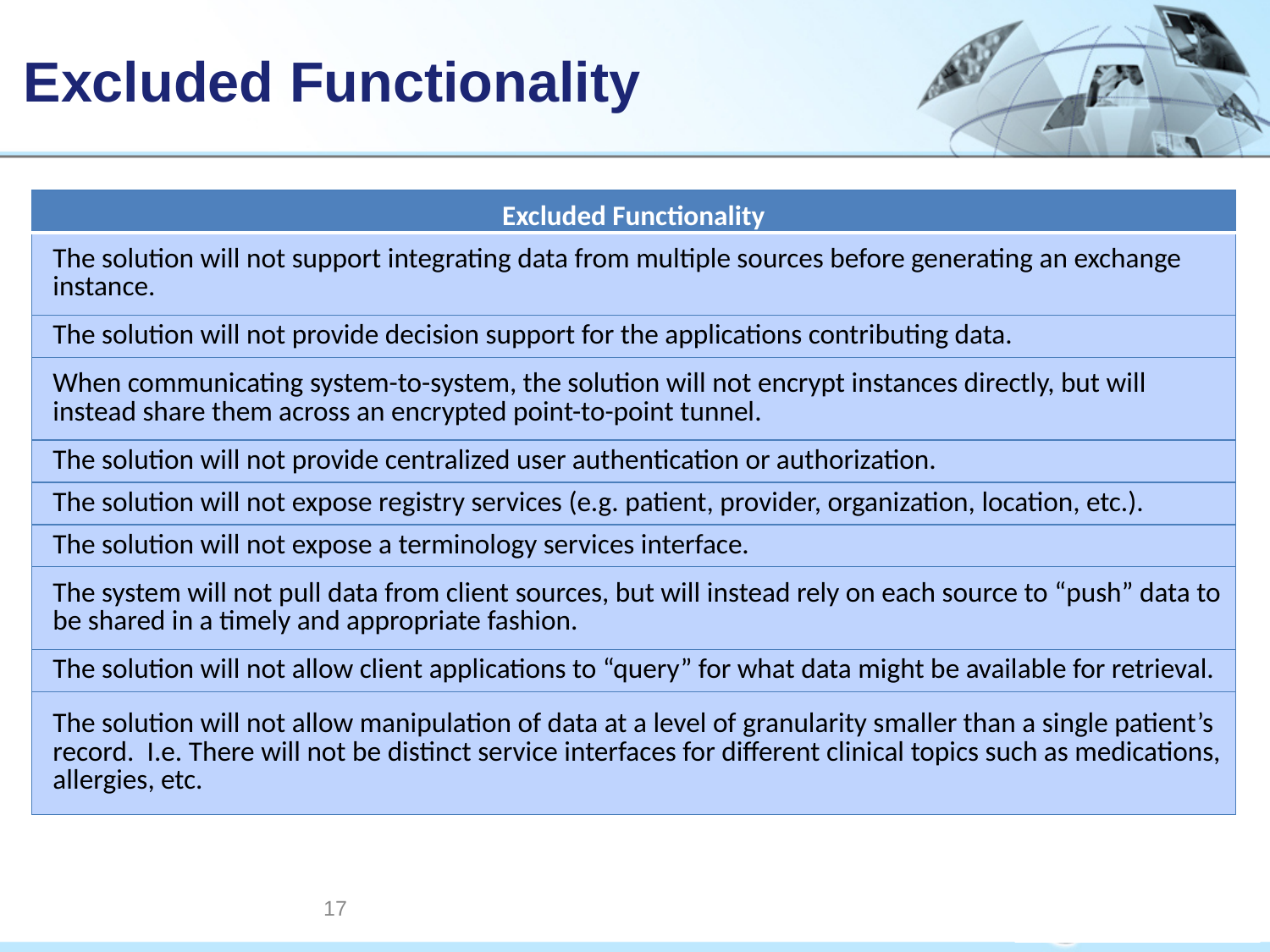

# Excluded Functionality
| Excluded Functionality |
| --- |
| The solution will not support integrating data from multiple sources before generating an exchange instance. |
| The solution will not provide decision support for the applications contributing data. |
| When communicating system-to-system, the solution will not encrypt instances directly, but will instead share them across an encrypted point-to-point tunnel. |
| The solution will not provide centralized user authentication or authorization. |
| The solution will not expose registry services (e.g. patient, provider, organization, location, etc.). |
| The solution will not expose a terminology services interface. |
| The system will not pull data from client sources, but will instead rely on each source to “push” data to be shared in a timely and appropriate fashion. |
| The solution will not allow client applications to “query” for what data might be available for retrieval. |
| The solution will not allow manipulation of data at a level of granularity smaller than a single patient’s record. I.e. There will not be distinct service interfaces for different clinical topics such as medications, allergies, etc. |
17